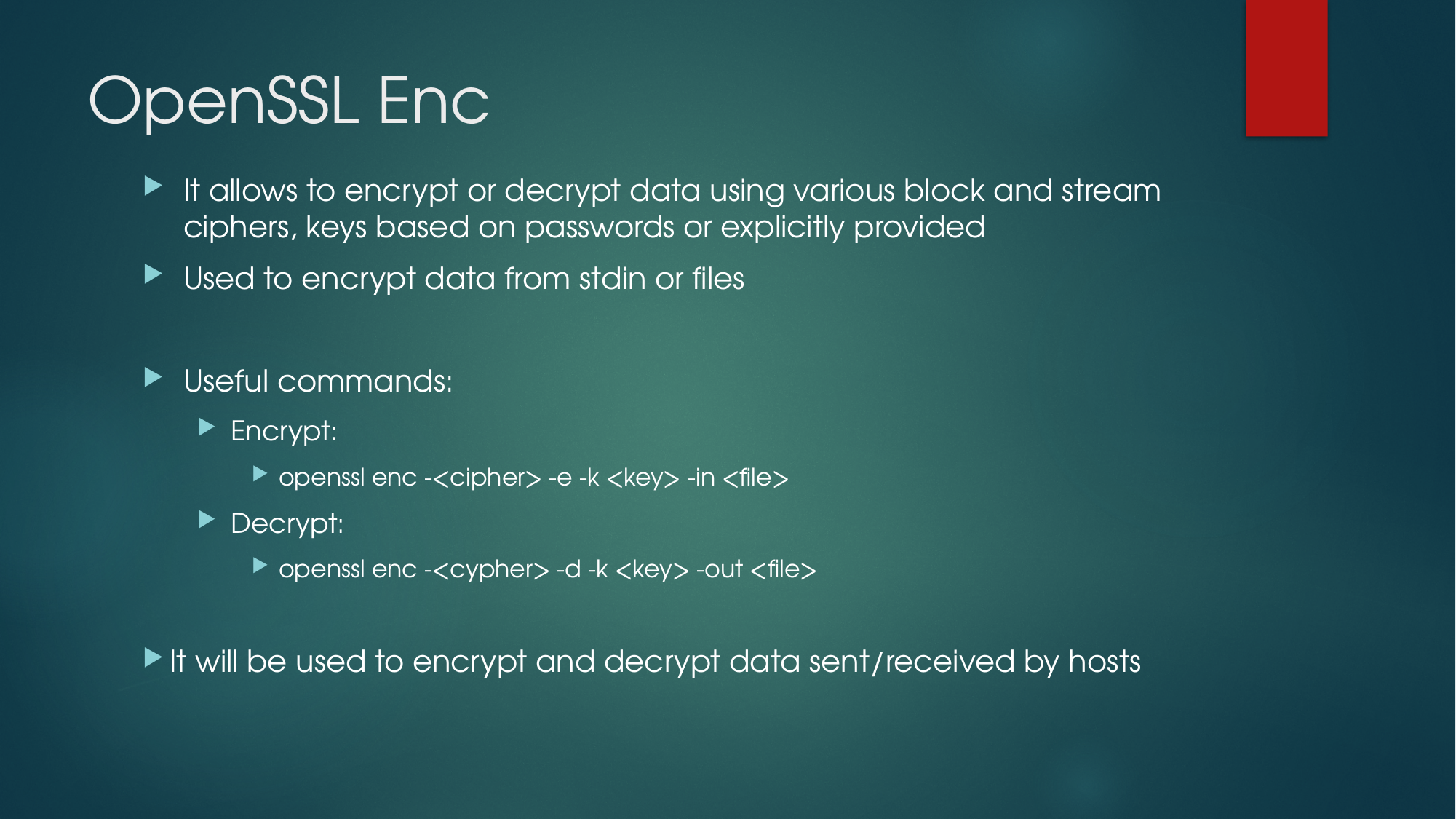

OpenSSL Enc
It allows to encrypt or decrypt data using various block and stream ciphers, keys based on passwords or explicitly provided
Used to encrypt data from stdin or files

Useful commands:
Encrypt:
openssl enc -<cipher> -e -k <key> -in <file>
Decrypt:
openssl enc -<cypher> -d -k <key> -out <file>

It will be used to encrypt and decrypt data sent/received by hosts